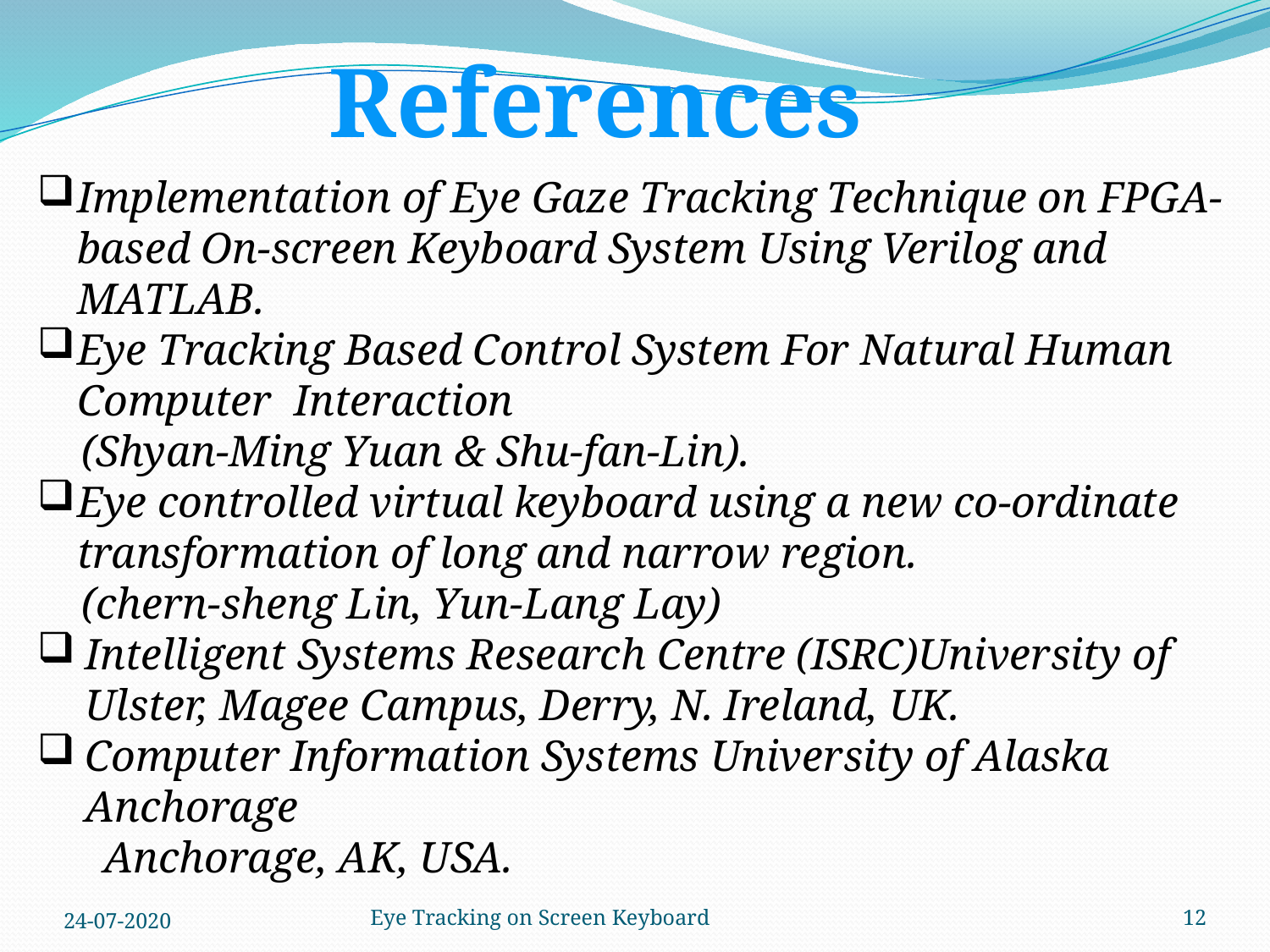

References
Implementation of Eye Gaze Tracking Technique on FPGA-based On-screen Keyboard System Using Verilog and MATLAB.
Eye Tracking Based Control System For Natural Human Computer  Interaction
    (Shyan-Ming Yuan & Shu-fan-Lin).
Eye controlled virtual keyboard using a new co-ordinate transformation of long and narrow region.
    (chern-sheng Lin, Yun-Lang Lay)
Intelligent Systems Research Centre (ISRC)University of Ulster, Magee Campus, Derry, N. Ireland, UK.
Computer Information Systems University of Alaska Anchorage
      Anchorage, AK, USA.

24-07-2020
Eye Tracking on Screen Keyboard
12